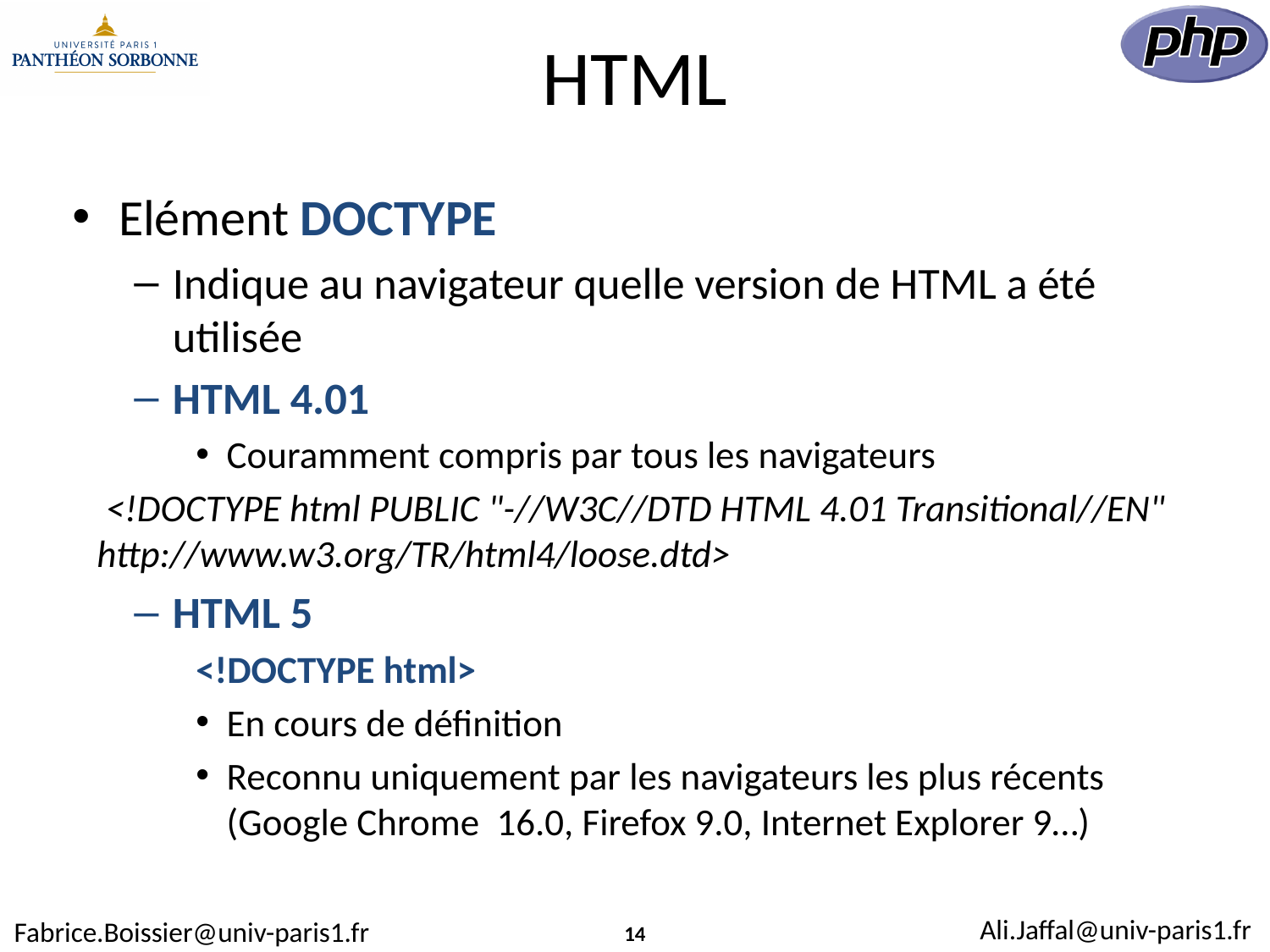

# HTML
Elément DOCTYPE
Indique au navigateur quelle version de HTML a été utilisée
HTML 4.01
Couramment compris par tous les navigateurs
 <!DOCTYPE html PUBLIC "-//W3C//DTD HTML 4.01 Transitional//EN"  http://www.w3.org/TR/html4/loose.dtd>
HTML 5
<!DOCTYPE html>
En cours de définition
Reconnu uniquement par les navigateurs les plus récents (Google Chrome  16.0, Firefox 9.0, Internet Explorer 9…)

14